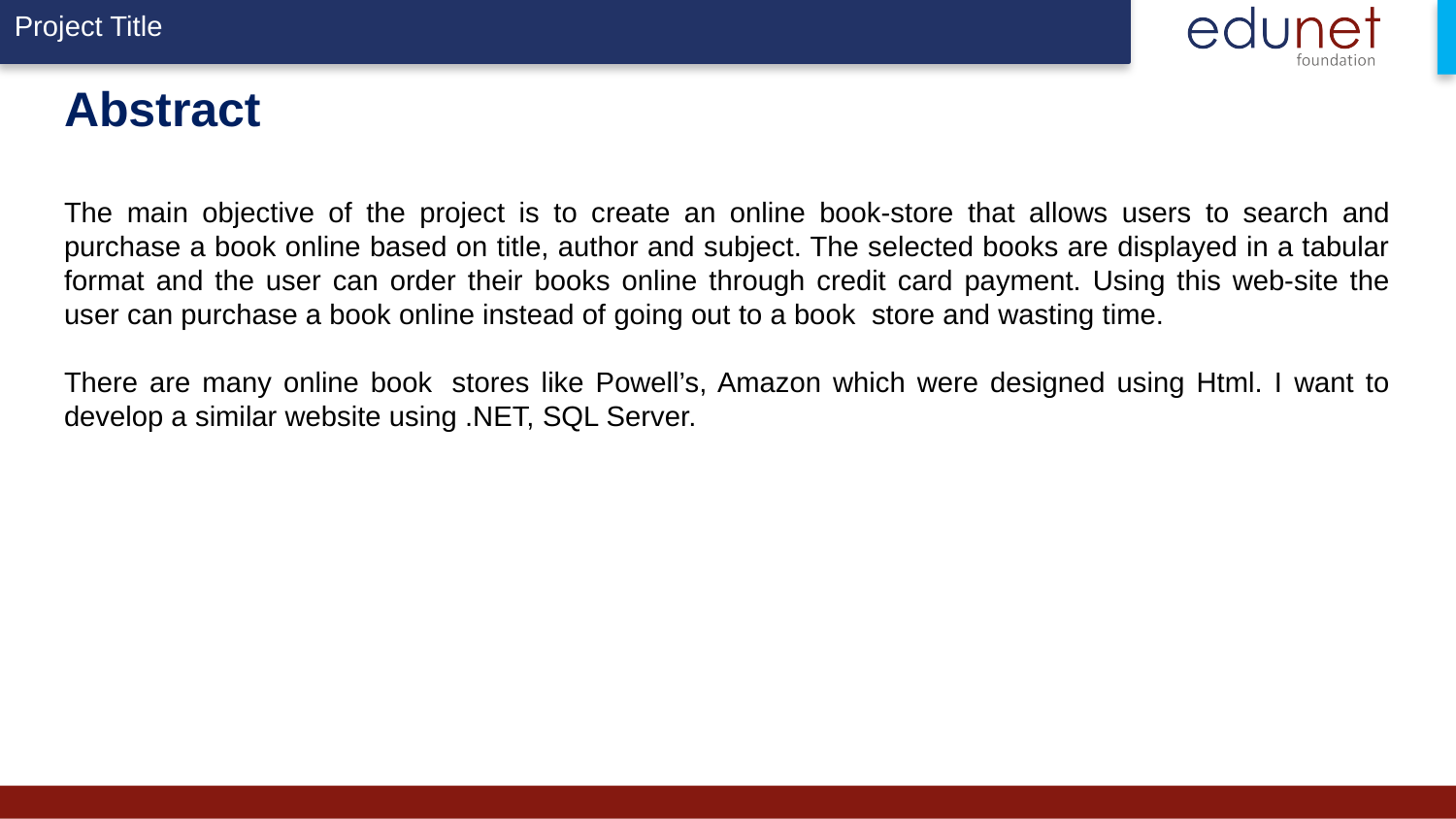

# Abstract The main objective of the project is to create an online book-store that allows users to search and purchase a book online based on title, author and subject. The selected books are displayed in a tabular format and the user can order their books online through credit card payment. Using this web-site the user can purchase a book online instead of going out to a book  store and wasting time.

There are many online book  stores like Powell’s, Amazon which were designed using Html. I want to develop a similar website using .NET, SQL Server.